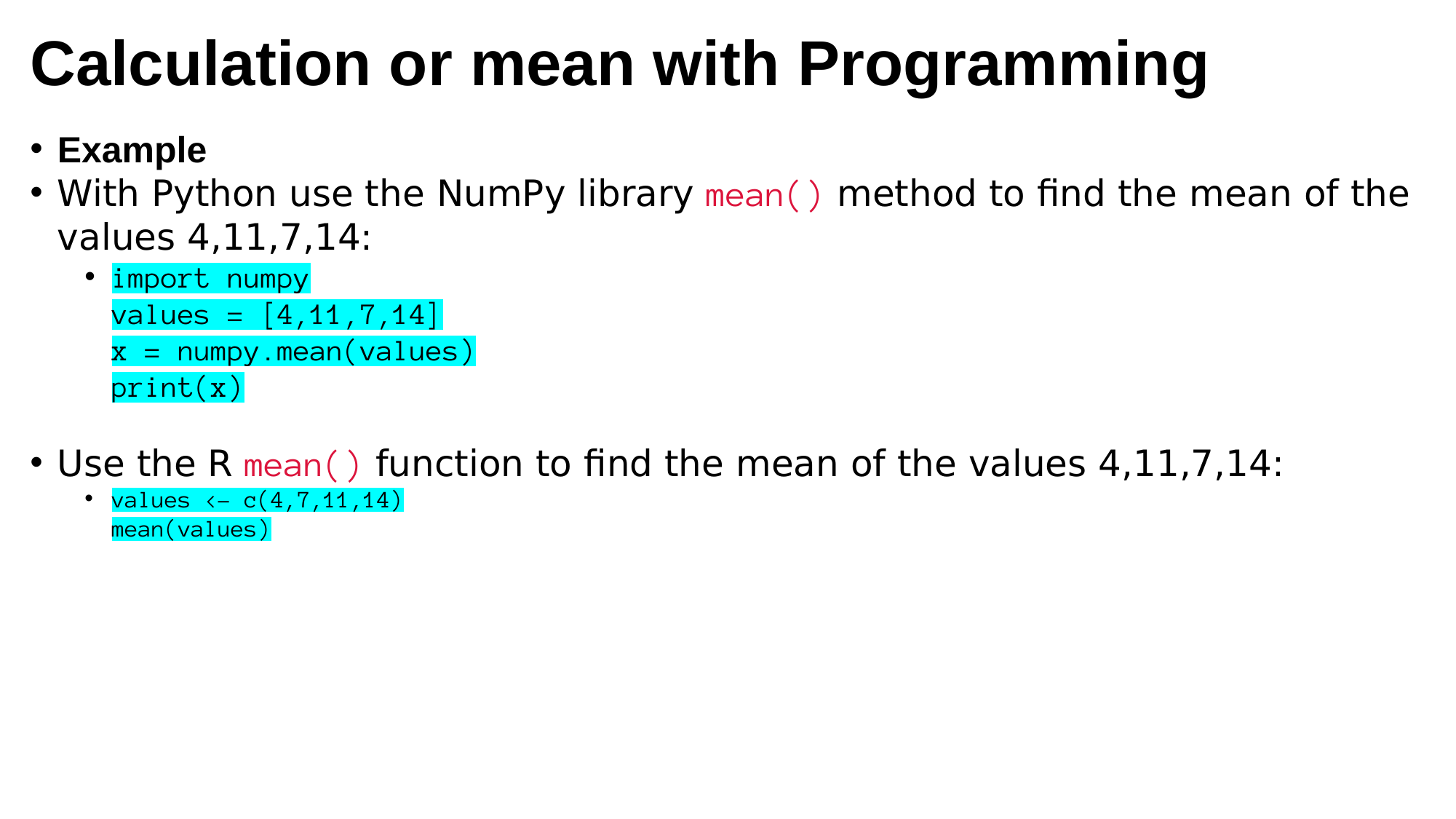

# Calculation or mean with Programming
Example
With Python use the NumPy library mean() method to find the mean of the values 4,11,7,14:
import numpy
values = [4,11,7,14]
x = numpy.mean(values)
print(x)

Use the R mean() function to find the mean of the values 4,11,7,14:
values <- c(4,7,11,14)
mean(values)